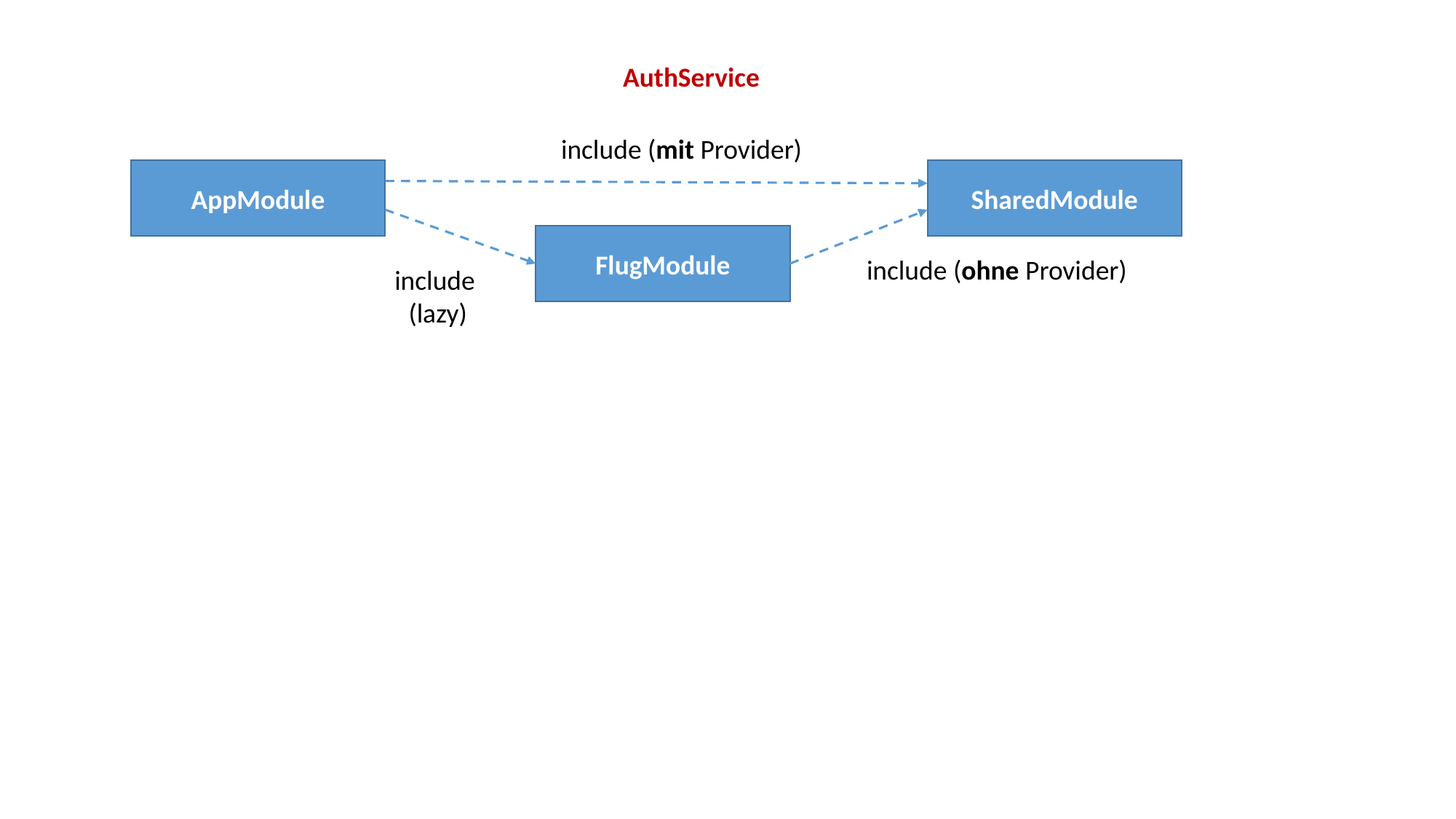

AuthService
include (mit Provider)
AppModule
SharedModule
FlugModule
include (ohne Provider)
include
(lazy)